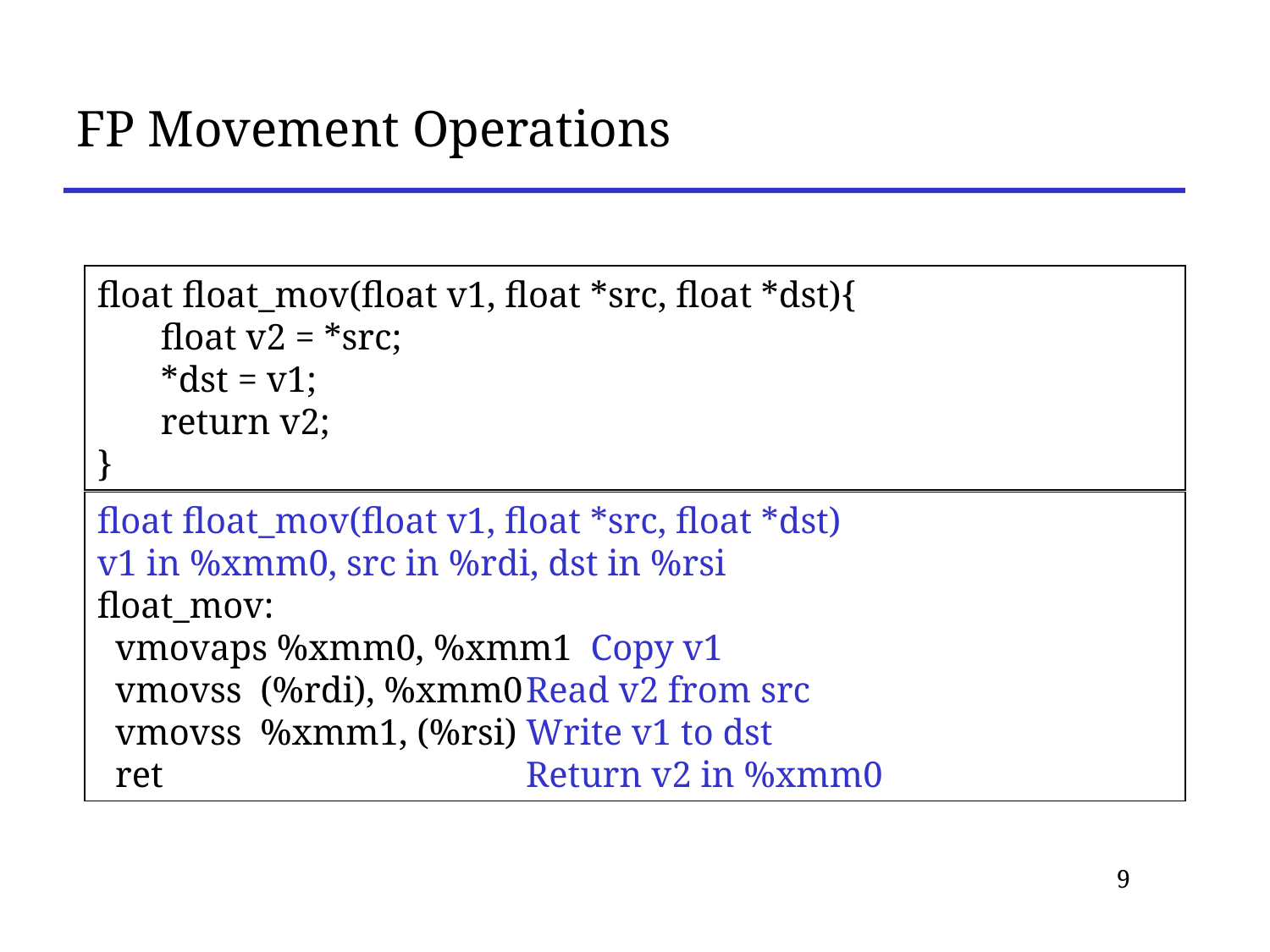

# FP Movement Operations
float float_mov(float v1, float *src, float *dst){
  	float v2 = *src;
 	*dst = v1;
 	return v2;
}
float float_mov(float v1, float *src, float *dst)
v1 in %xmm0, src in %rdi, dst in %rsi
float_mov:
  vmovaps %xmm0, %xmm1  Copy v1
  vmovss  (%rdi), %xmm0	Read v2 from src
  vmovss  %xmm1, (%rsi) Write v1 to dst
  ret 			Return v2 in %xmm0
9